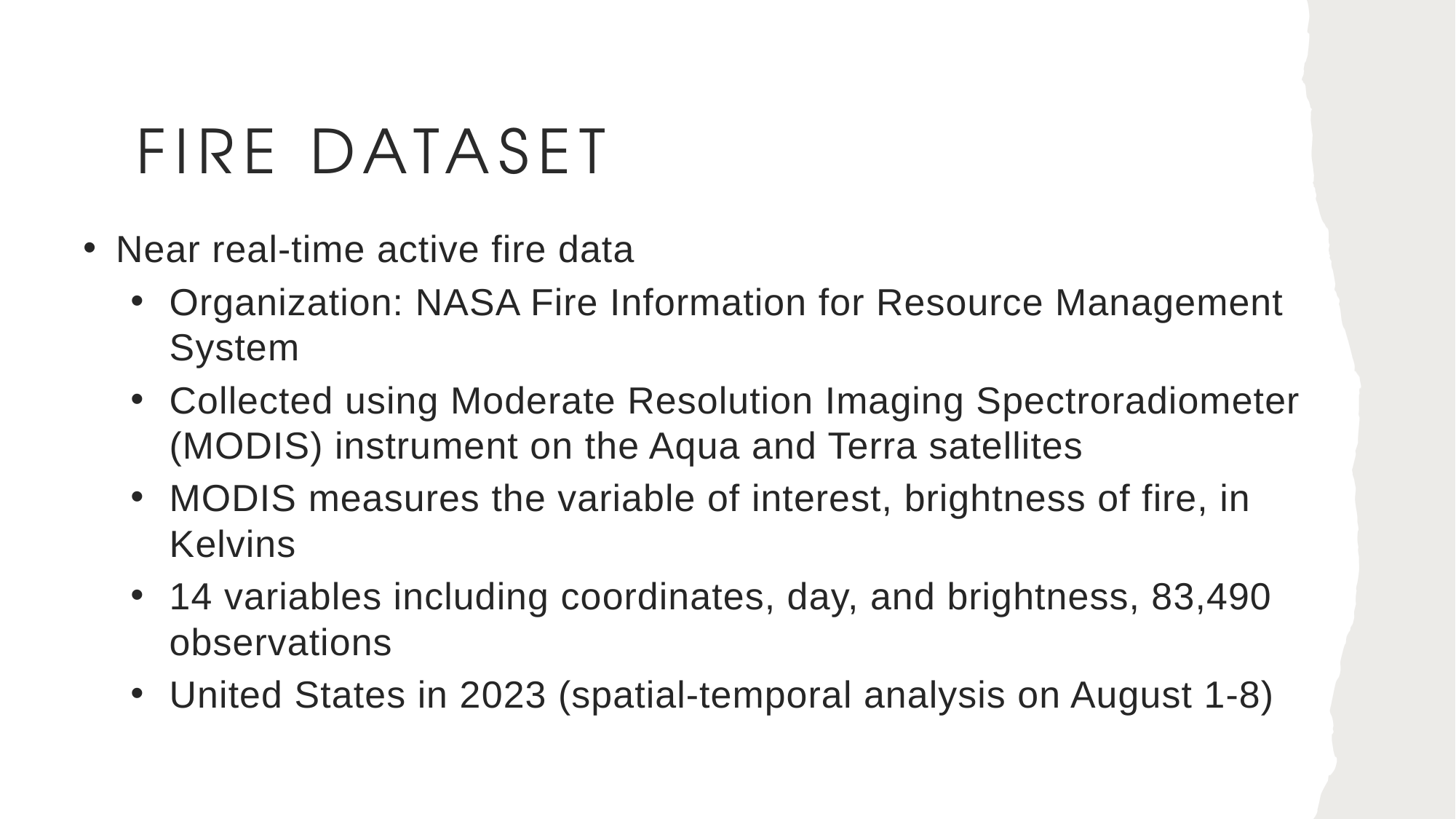

# Fire dataset
Near real-time active fire data
Organization: NASA Fire Information for Resource Management System
Collected using Moderate Resolution Imaging Spectroradiometer (MODIS) instrument on the Aqua and Terra satellites
MODIS measures the variable of interest, brightness of fire, in Kelvins
14 variables including coordinates, day, and brightness, 83,490 observations
United States in 2023 (spatial-temporal analysis on August 1-8)